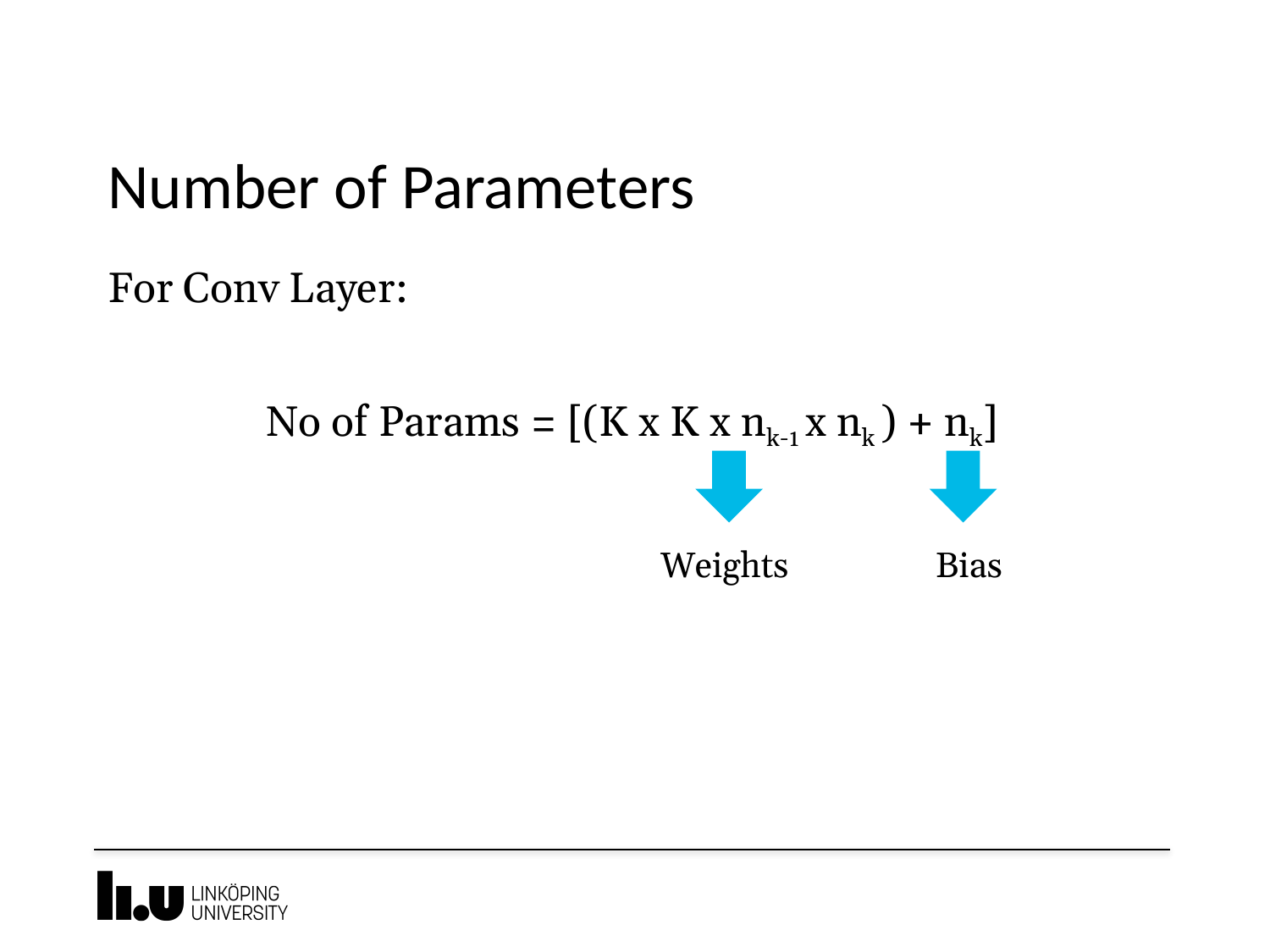

# Number of Parameters
For Conv Layer:

No of Params = [(K x K x nk-1 x nk ) + nk]

Weights
Bias